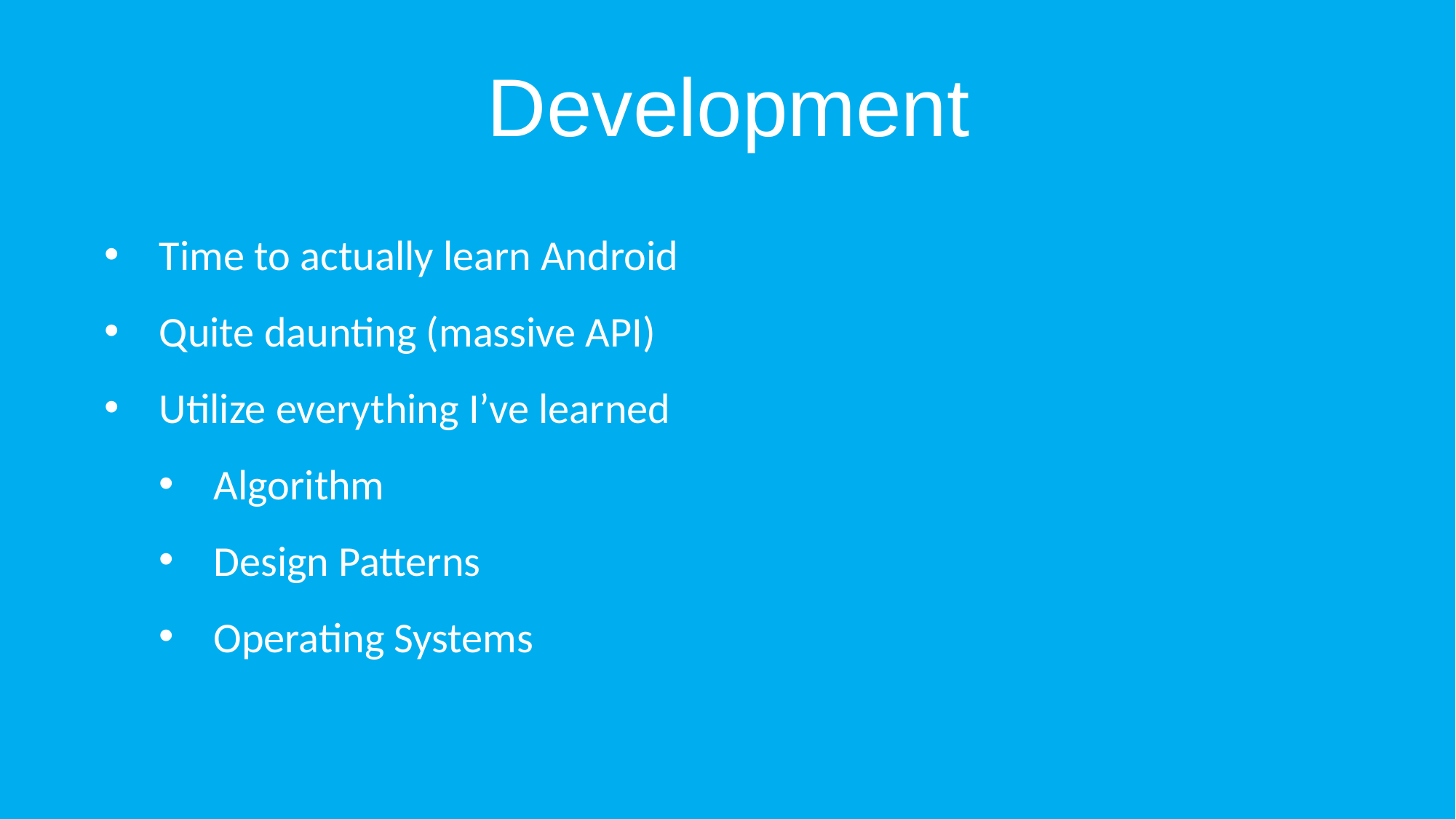

Development
Time to actually learn Android
Quite daunting (massive API)
Utilize everything I’ve learned
Algorithm
Design Patterns
Operating Systems